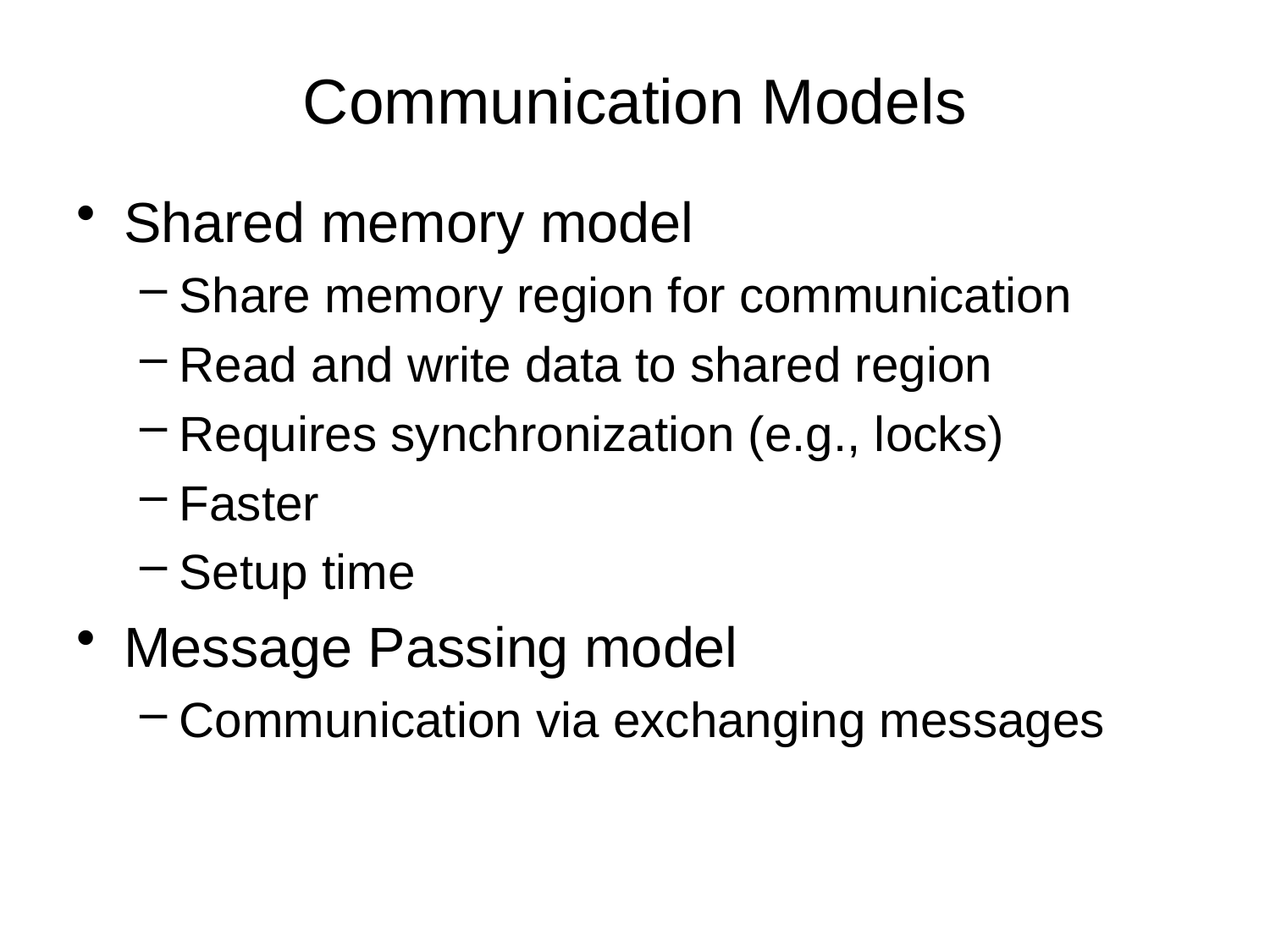

# Communication Models
Shared memory model
Share memory region for communication
Read and write data to shared region
Requires synchronization (e.g., locks)
Faster
Setup time
Message Passing model
Communication via exchanging messages